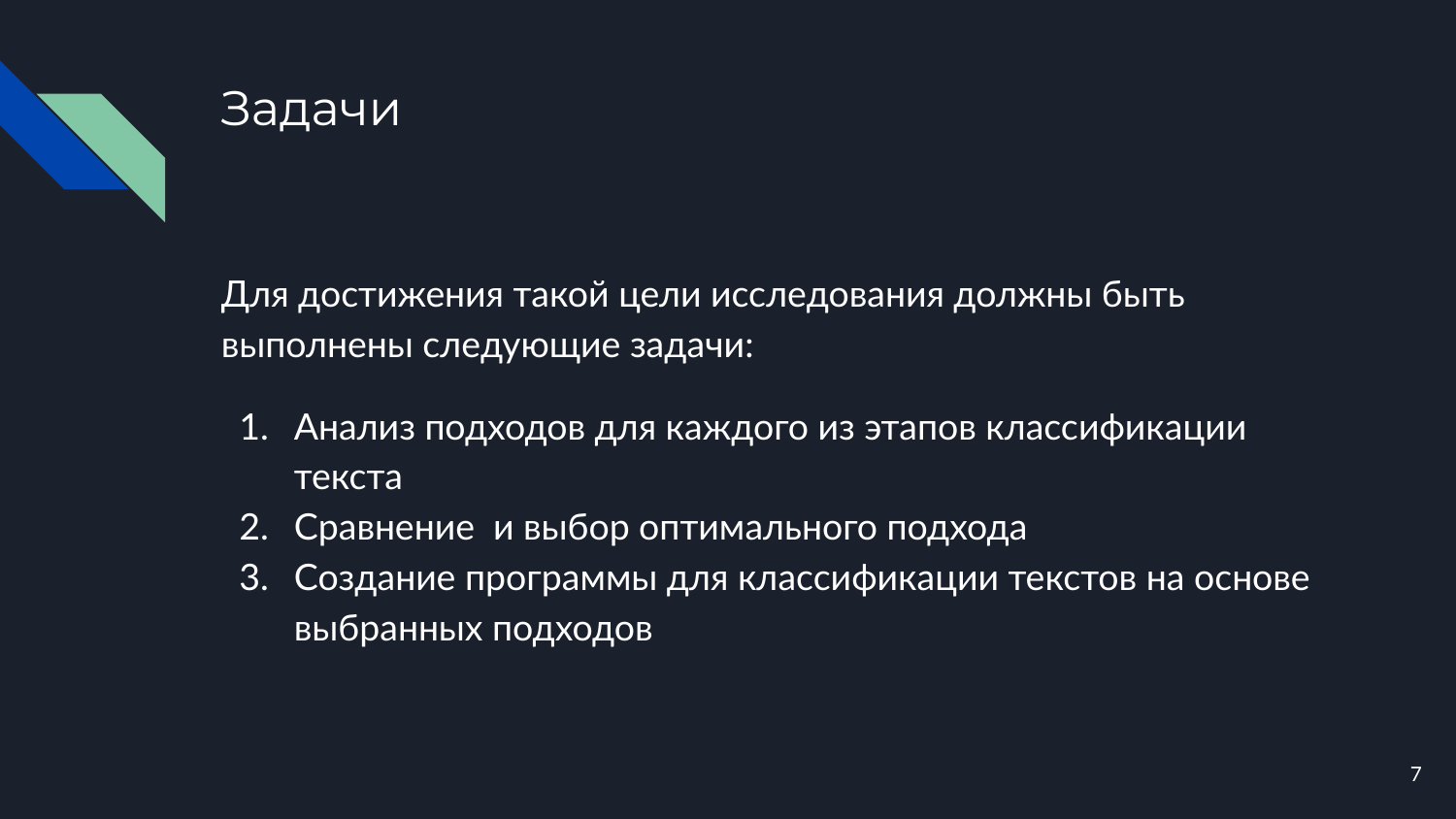

# Задачи
Для достижения такой цели исследования должны быть выполнены следующие задачи:
Анализ подходов для каждого из этапов классификации текста
Сравнение  и выбор оптимального подхода
Создание программы для классификации текстов на основе выбранных подходов

7